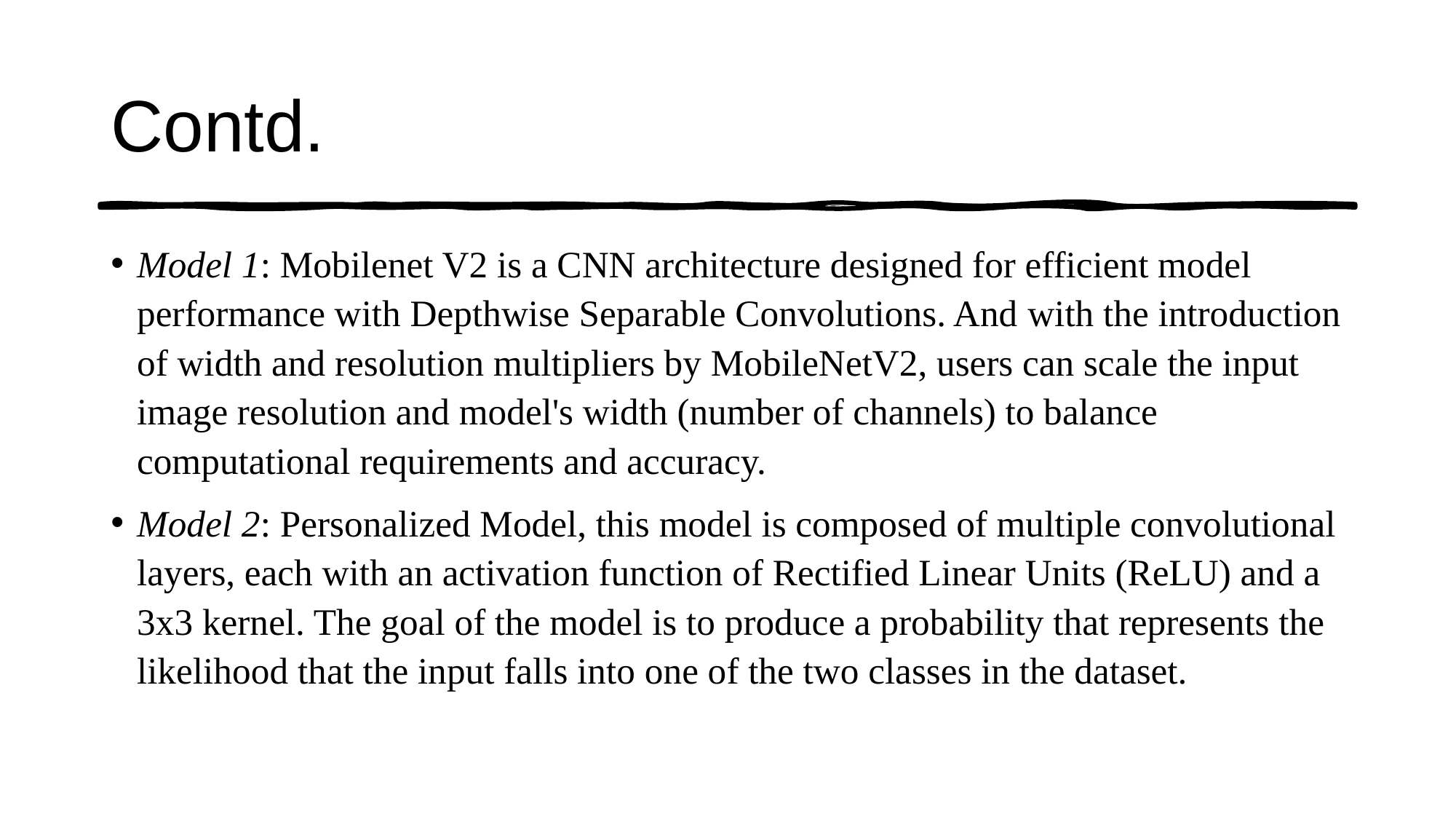

# Contd.
Model 1: Mobilenet V2 is a CNN architecture designed for efficient model performance with Depthwise Separable Convolutions. And with the introduction of width and resolution multipliers by MobileNetV2, users can scale the input image resolution and model's width (number of channels) to balance computational requirements and accuracy.
Model 2: Personalized Model, this model is composed of multiple convolutional layers, each with an activation function of Rectified Linear Units (ReLU) and a 3x3 kernel. The goal of the model is to produce a probability that represents the likelihood that the input falls into one of the two classes in the dataset.